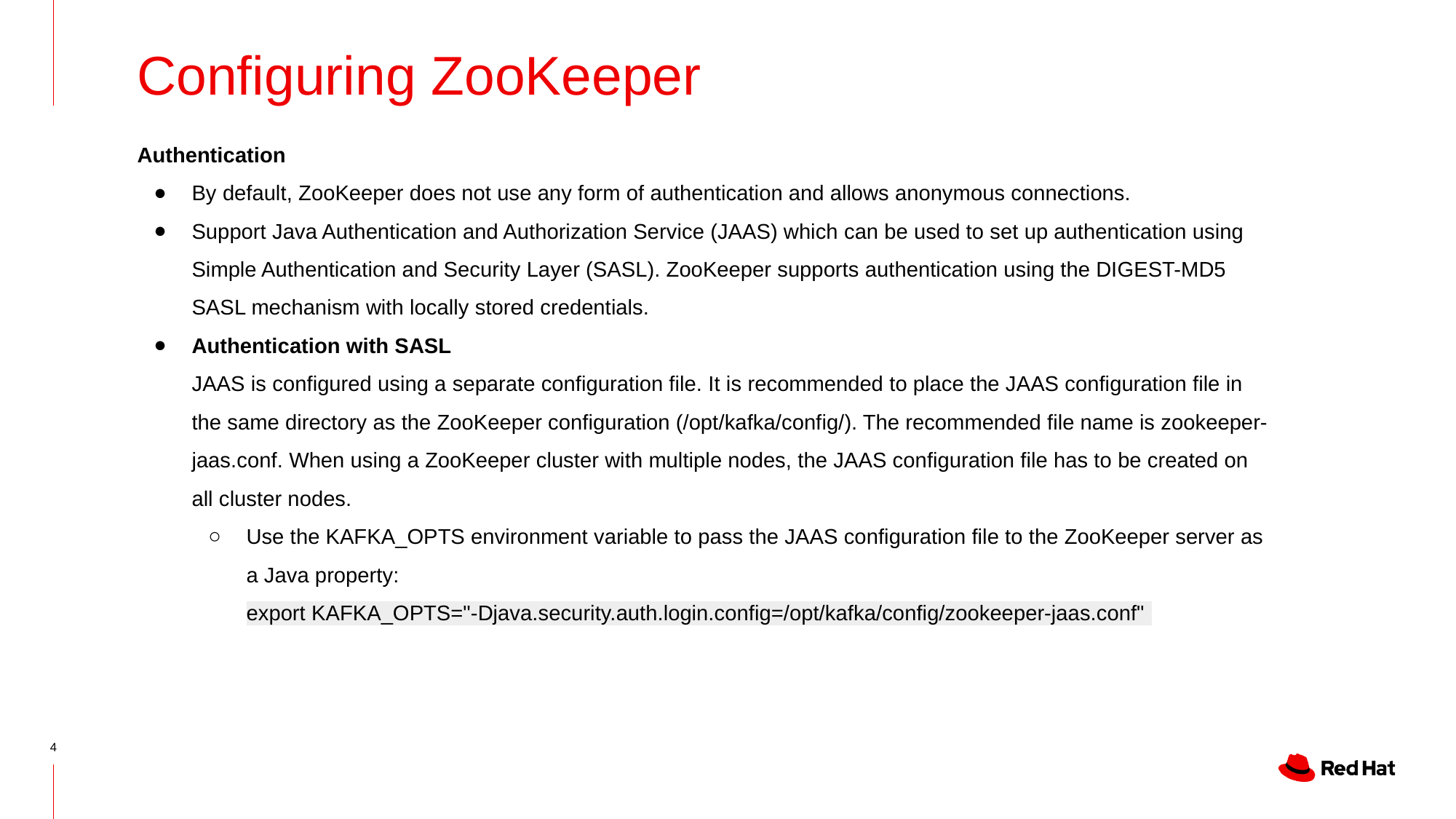

Configuring ZooKeeper
Authentication
By default, ZooKeeper does not use any form of authentication and allows anonymous connections.
Support Java Authentication and Authorization Service (JAAS) which can be used to set up authentication using Simple Authentication and Security Layer (SASL). ZooKeeper supports authentication using the DIGEST-MD5 SASL mechanism with locally stored credentials.
Authentication with SASL
JAAS is configured using a separate configuration file. It is recommended to place the JAAS configuration file in the same directory as the ZooKeeper configuration (/opt/kafka/config/). The recommended file name is zookeeper-jaas.conf. When using a ZooKeeper cluster with multiple nodes, the JAAS configuration file has to be created on all cluster nodes.
Use the KAFKA_OPTS environment variable to pass the JAAS configuration file to the ZooKeeper server as a Java property:
export KAFKA_OPTS="-Djava.security.auth.login.config=/opt/kafka/config/zookeeper-jaas.conf"

4